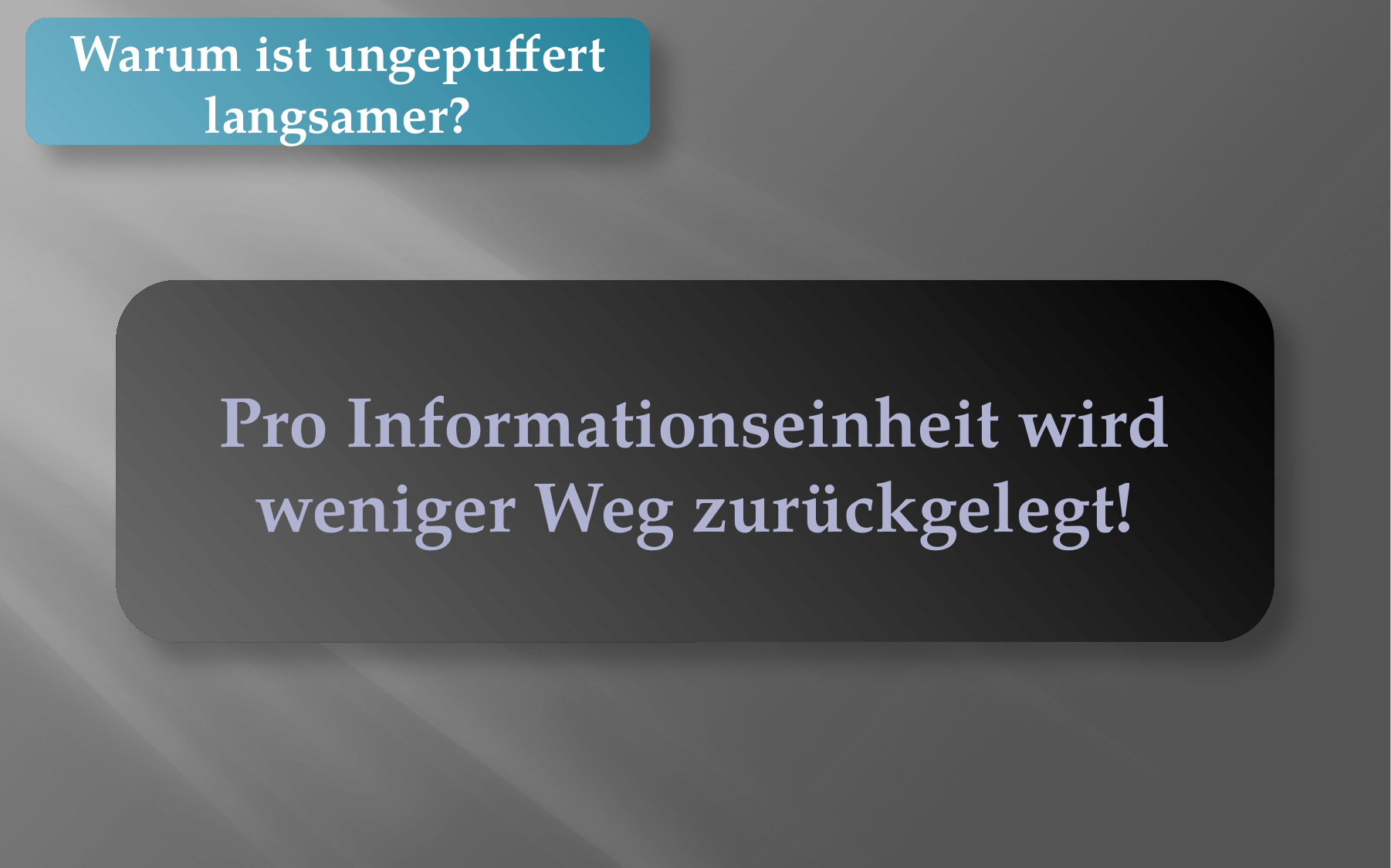

Warum ist ungepuffert langsamer?
Pro Informationseinheit wird weniger Weg zurückgelegt!